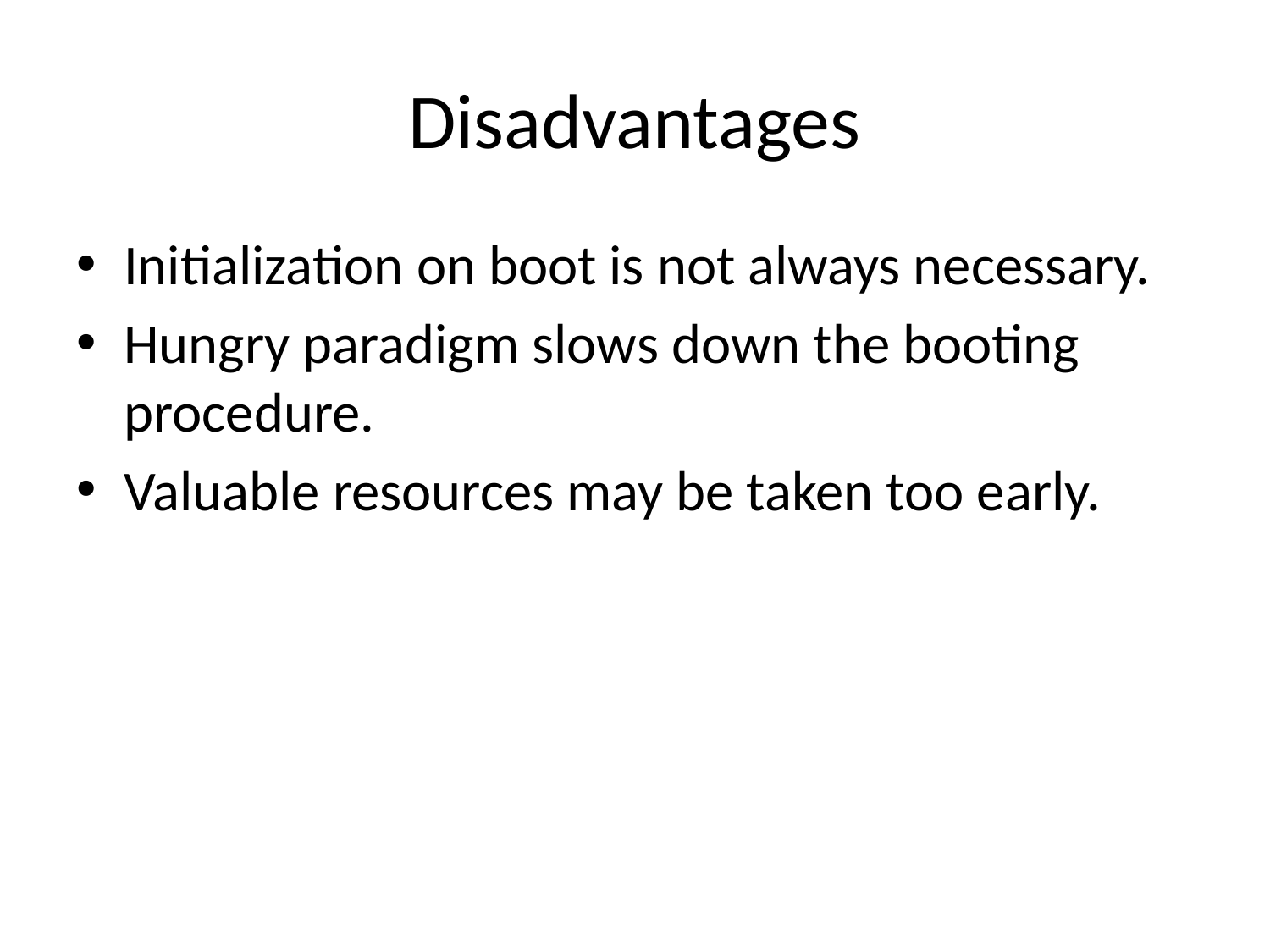

# Disadvantages
Initialization on boot is not always necessary.
Hungry paradigm slows down the booting procedure.
Valuable resources may be taken too early.